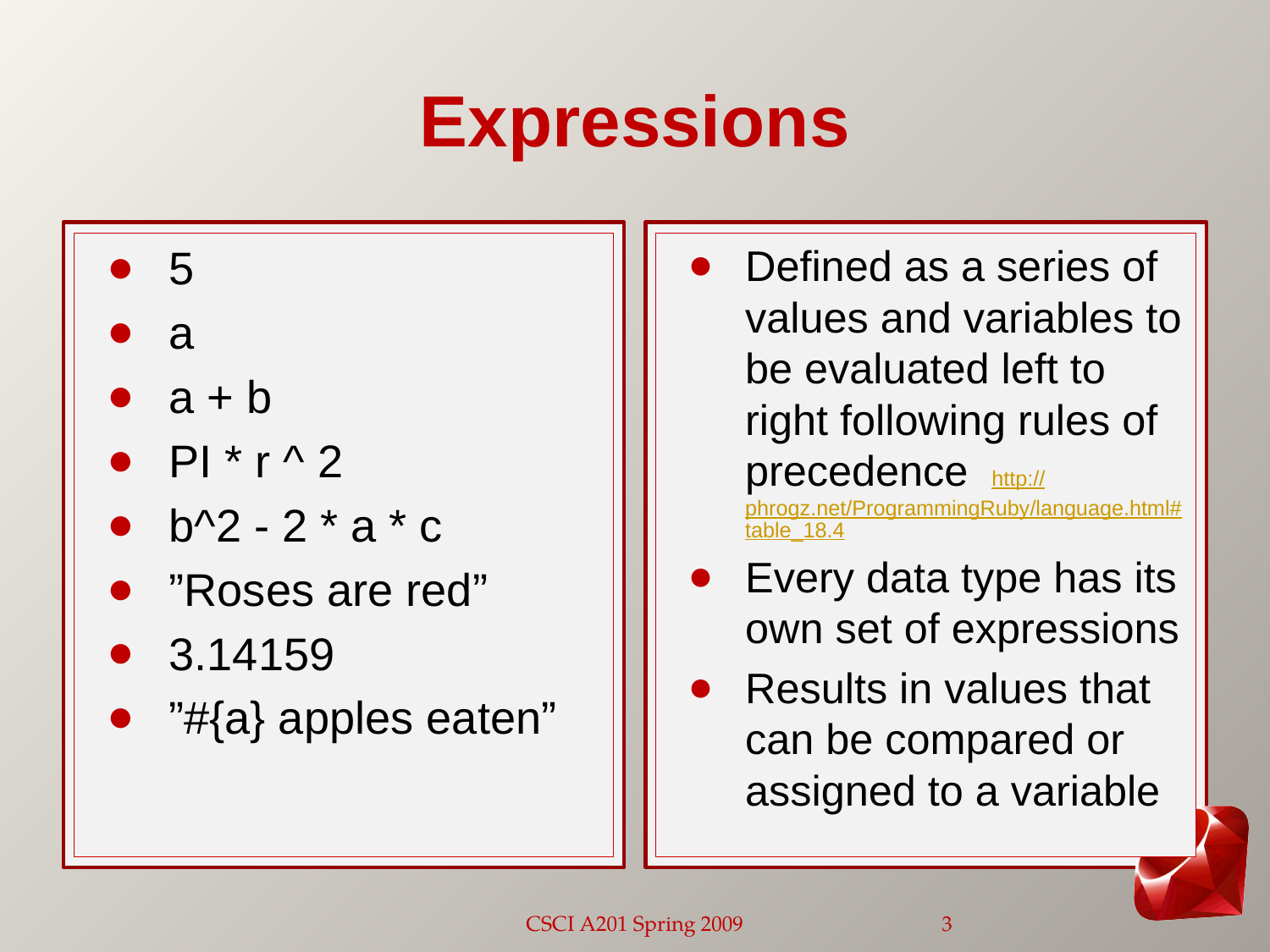

# Expressions
5
a
a + b
PI * r ^ 2
b^2 - 2 * a * c
”Roses are red”
3.14159
”#{a} apples eaten”
Defined as a series of values and variables to be evaluated left to right following rules of precedence  http://phrogz.net/ProgrammingRuby/language.html#table_18.4
Every data type has its own set of expressions
Results in values that can be compared or assigned to a variable

CSCI A201 Spring 2009
3